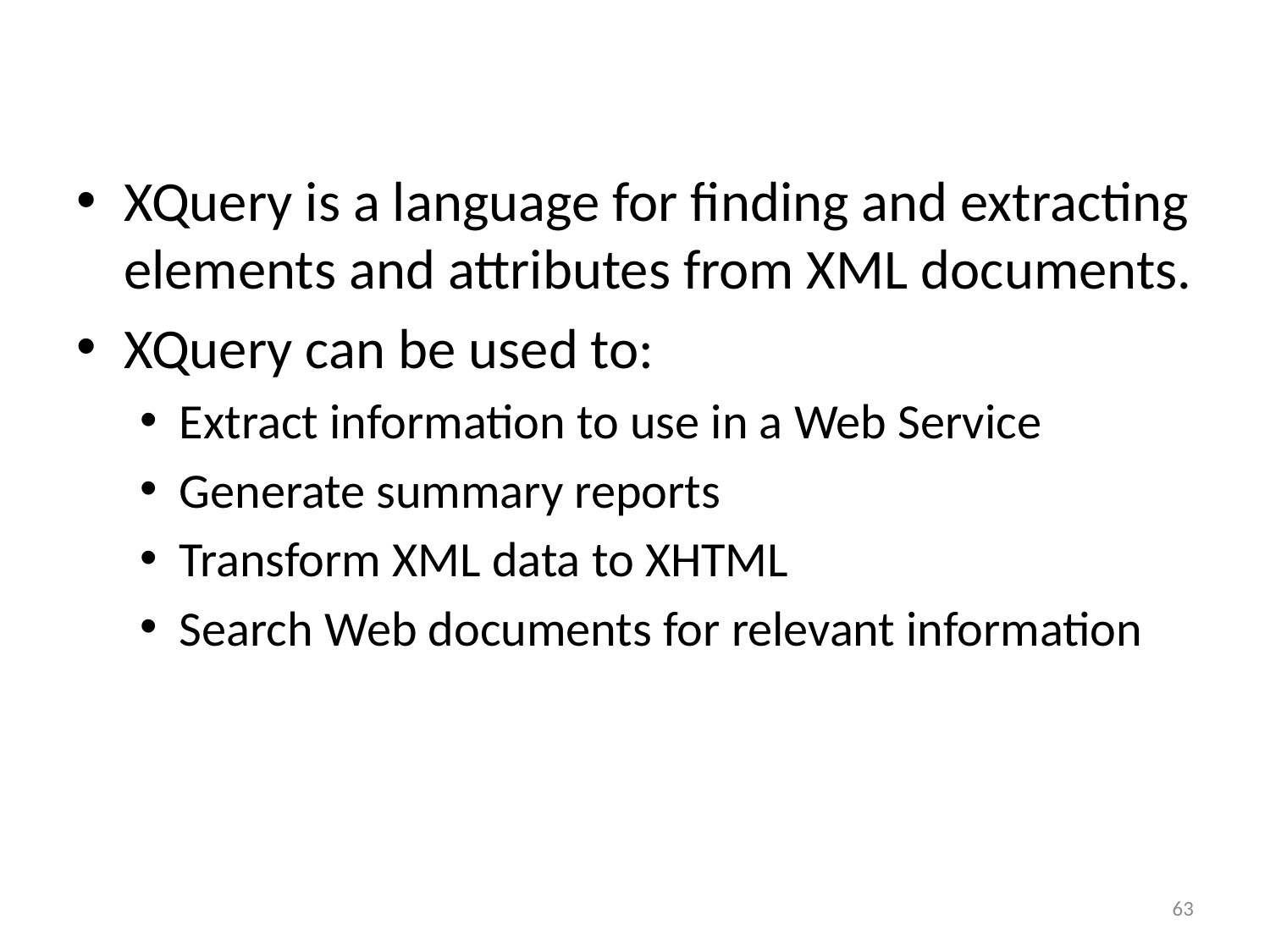

XQuery is a language for finding and extracting elements and attributes from XML documents.
XQuery can be used to:
Extract information to use in a Web Service
Generate summary reports
Transform XML data to XHTML
Search Web documents for relevant information

63